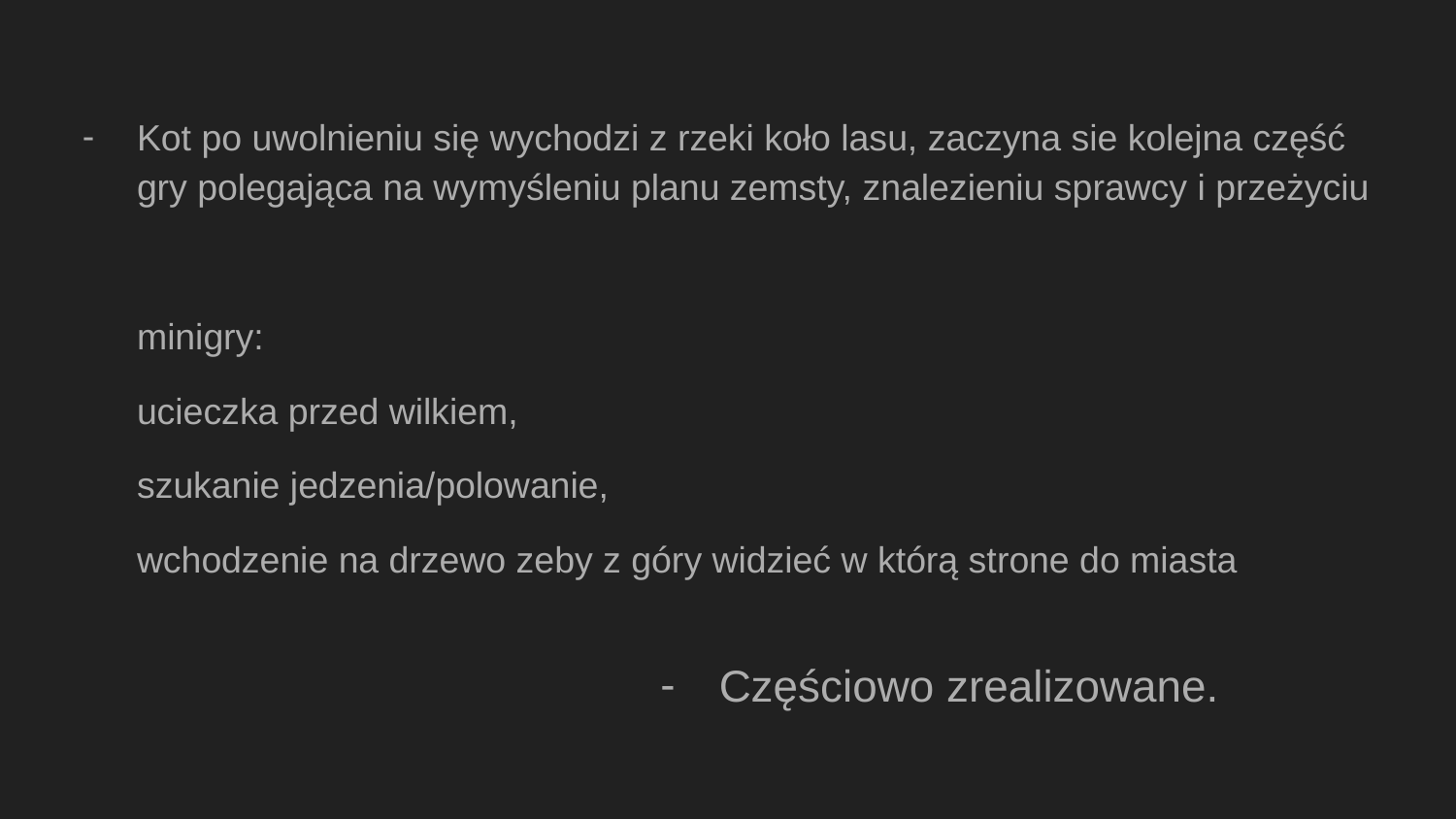

# Kot po uwolnieniu się wychodzi z rzeki koło lasu, zaczyna sie kolejna część gry polegająca na wymyśleniu planu zemsty, znalezieniu sprawcy i przeżyciu

minigry:
ucieczka przed wilkiem,
szukanie jedzenia/polowanie,
wchodzenie na drzewo zeby z góry widzieć w którą strone do miasta
Częściowo zrealizowane.